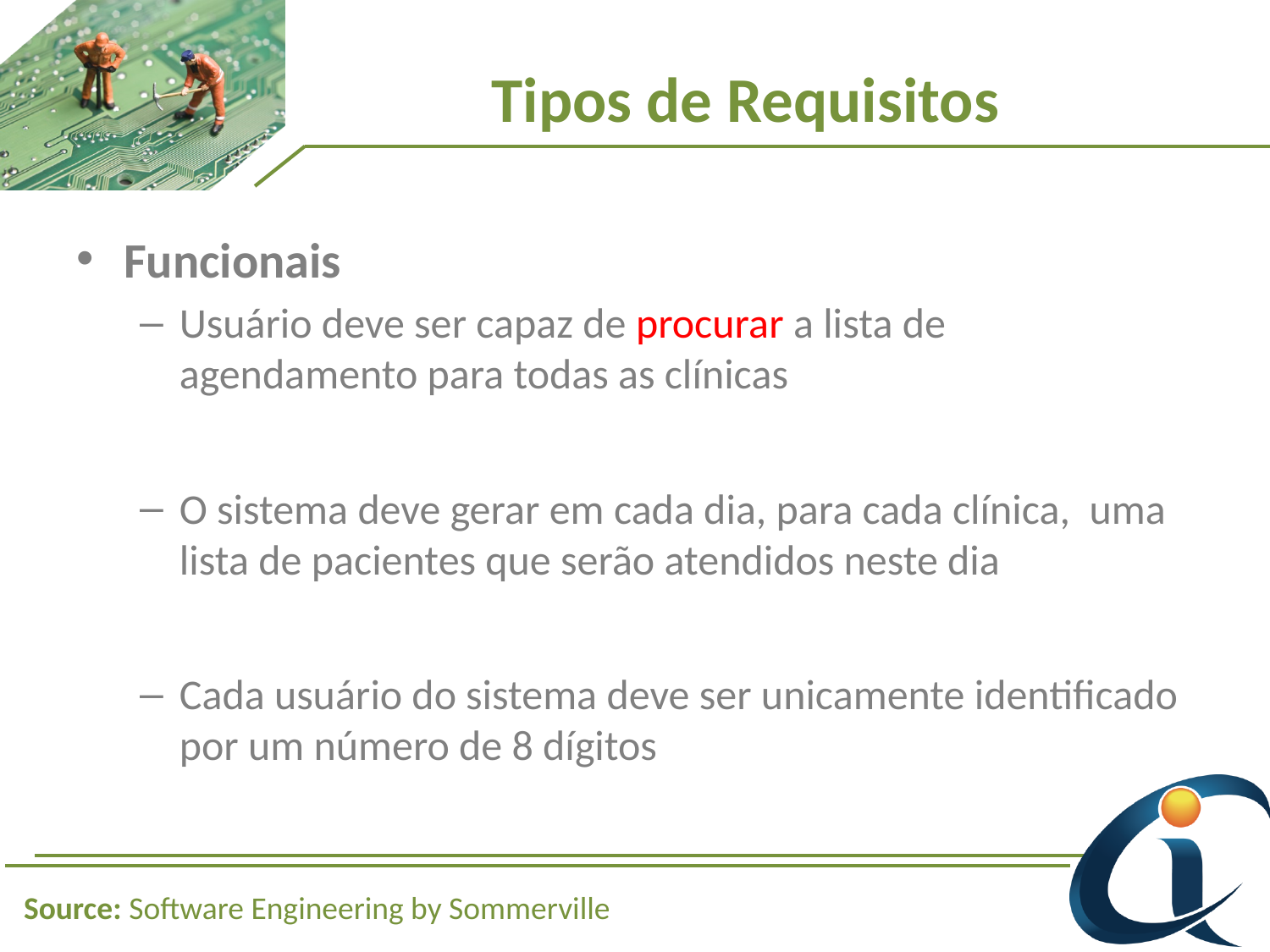

# Tipos de Requisitos
Funcionais
Usuário deve ser capaz de procurar a lista de agendamento para todas as clínicas

O sistema deve gerar em cada dia, para cada clínica,  uma lista de pacientes que serão atendidos neste dia

Cada usuário do sistema deve ser unicamente identificado por um número de 8 dígitos